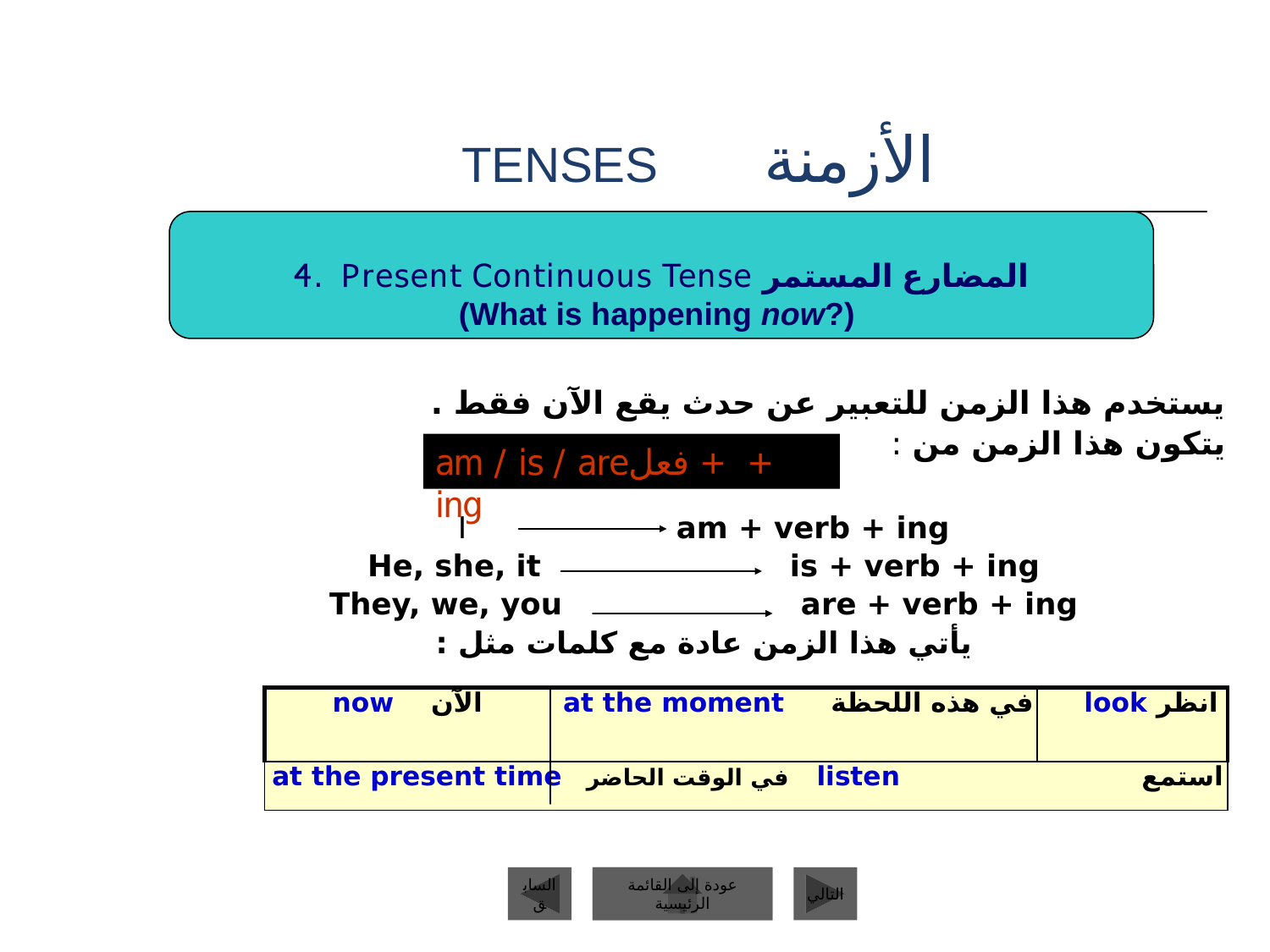

# الأزمنة      TENSES

Present Continuous Tense المضارع المستمر
(What is happening now?)

يستخدم هذا الزمن للتعبير عن حدث يقع الآن فقط .
يتكون هذا الزمن من :

I                      am + verb + ing
He, she, it                        is + verb + ing
They, we, you                       are + verb + ing
يأتي هذا الزمن عادة مع كلمات مثل :

am / is / areفعل +  + ing
| الآن now | في هذه اللحظة at the moment | انظر look |
| --- | --- | --- |
| استمع listen في الوقت الحاضر at the present time |  |  |

السابق
عودة إلى القائمة الرئيسية
التالي
عودة إلى القائمة الرئيسية